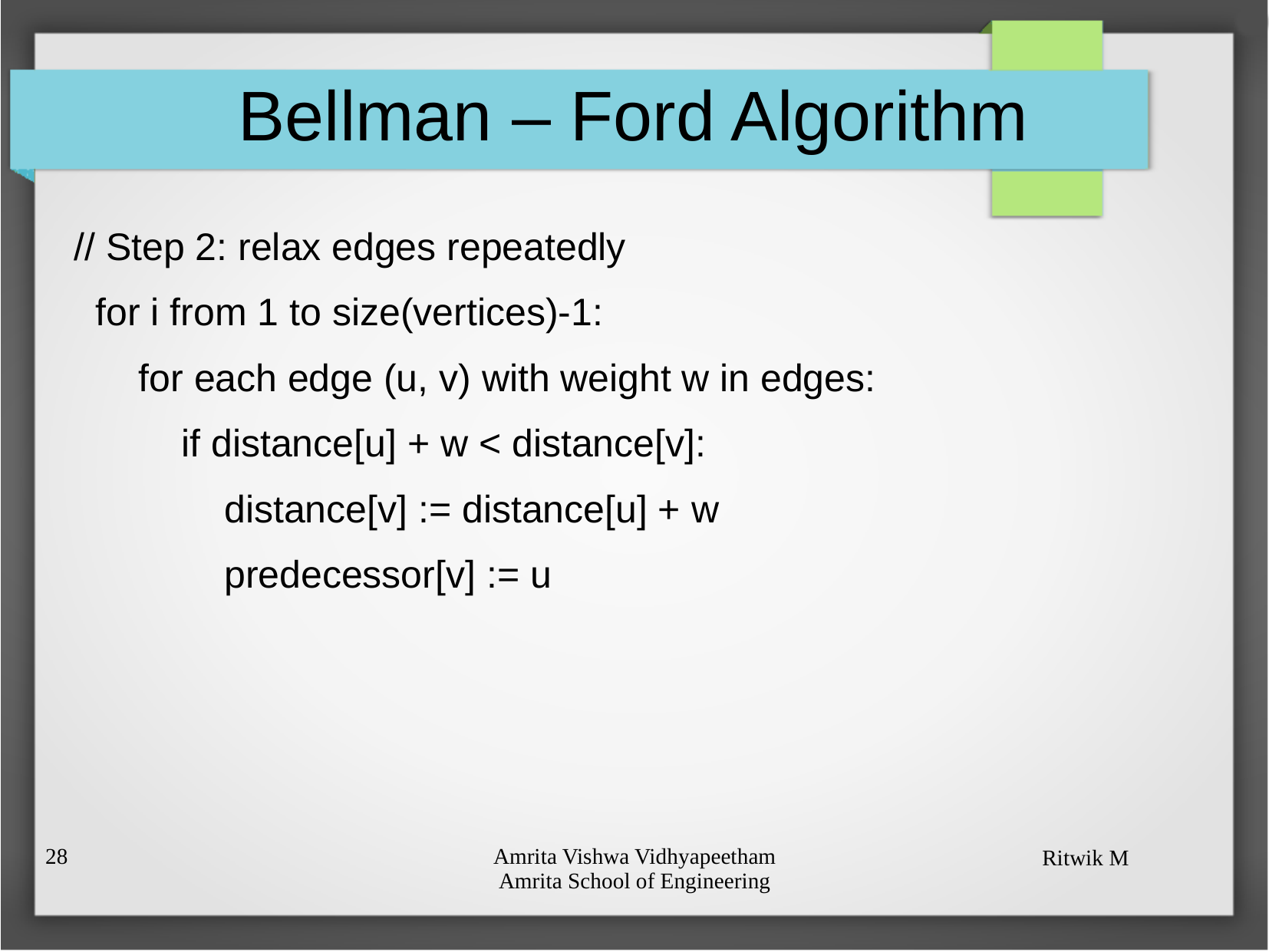

# Bellman – Ford Algorithm
 // Step 2: relax edges repeatedly
   for i from 1 to size(vertices)-1:
       for each edge (u, v) with weight w in edges:
           if distance[u] + w < distance[v]:
               distance[v] := distance[u] + w
               predecessor[v] := u

28
Amrita Vishwa Vidhyapeetham
Amrita School of Engineering